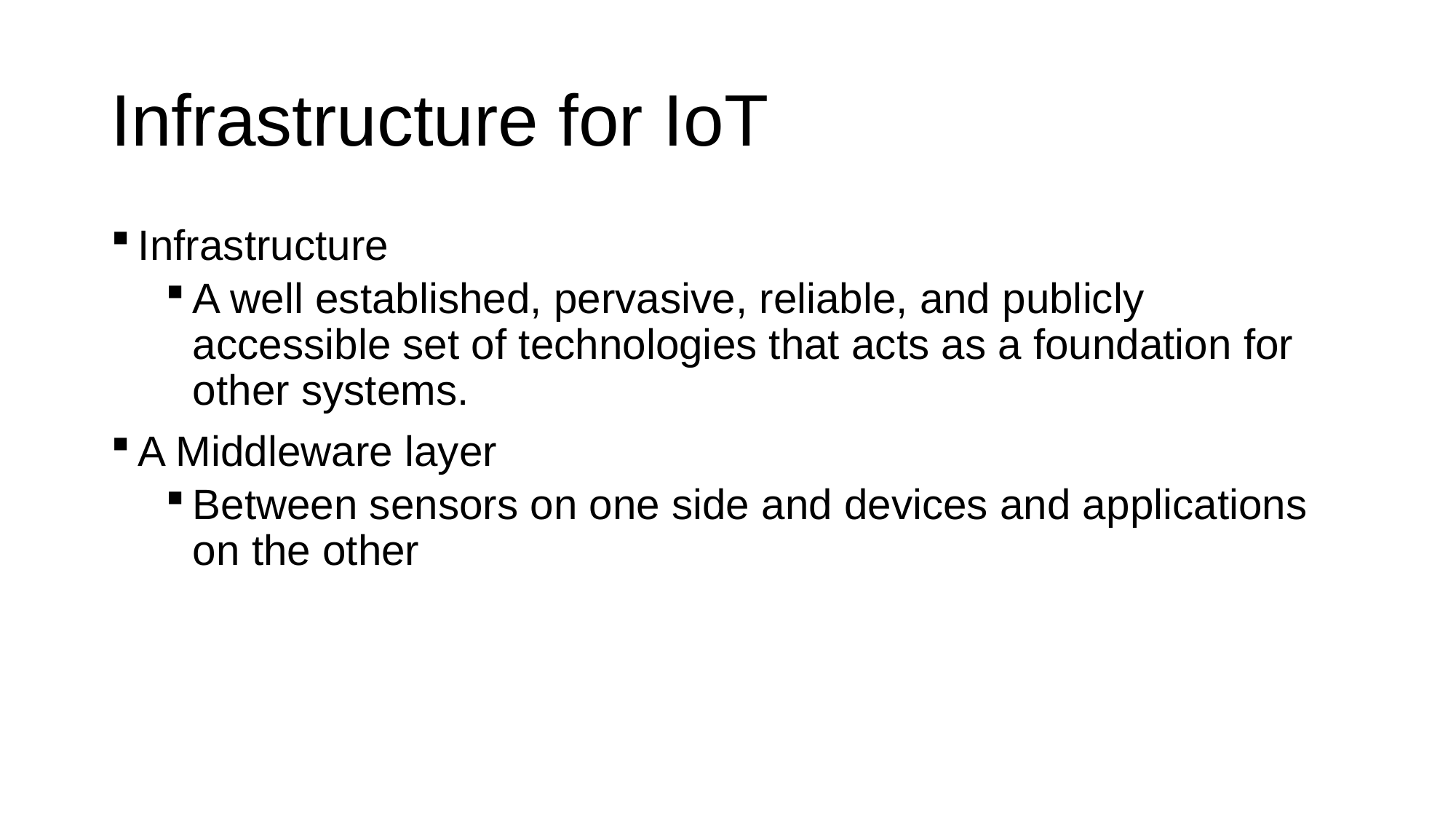

# Infrastructure for IoT
Infrastructure
A well established, pervasive, reliable, and publicly accessible set of technologies that acts as a foundation for other systems.
A Middleware layer
Between sensors on one side and devices and applications  on the other